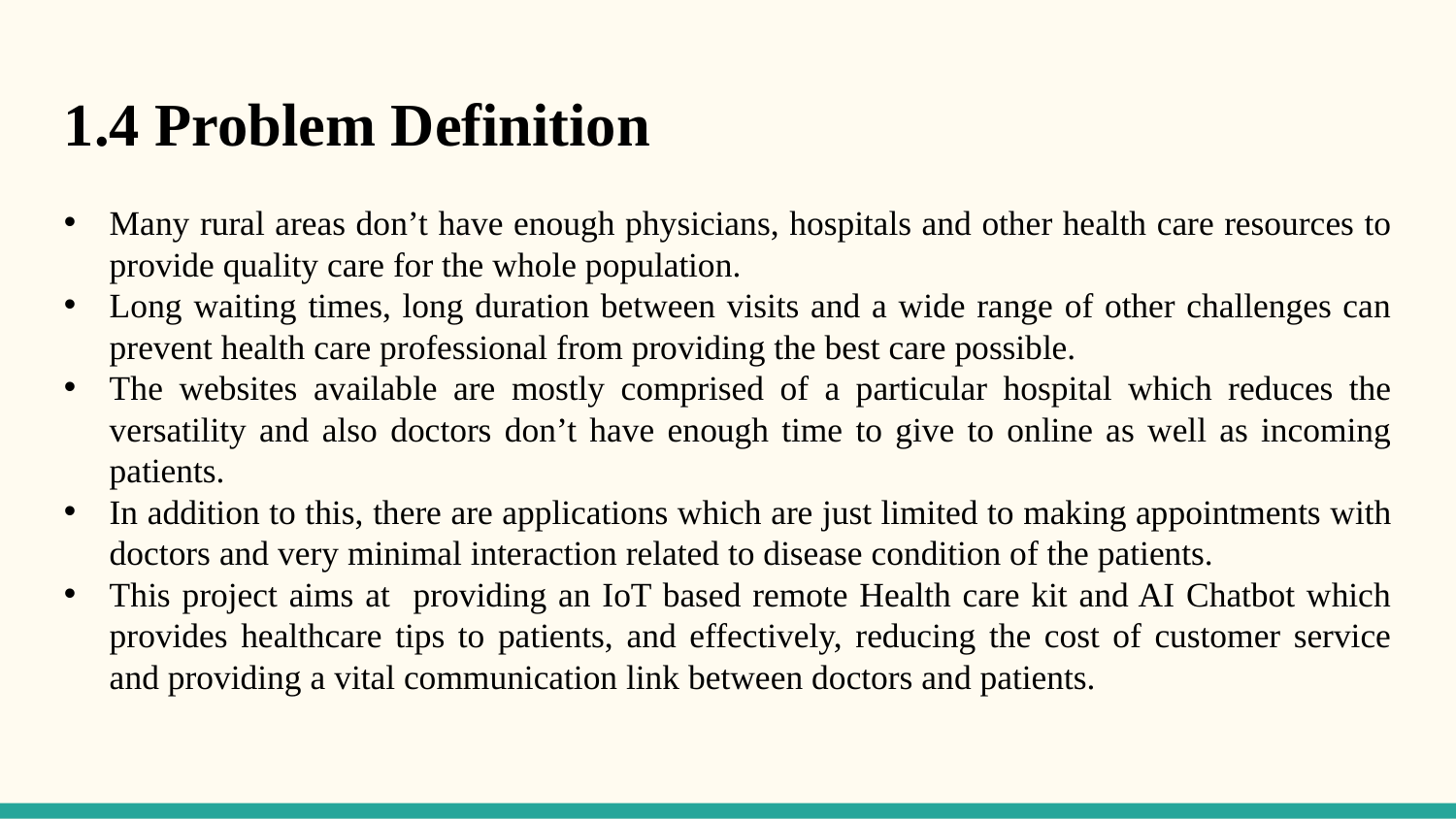

1.4 Problem Definition
Many rural areas don’t have enough physicians, hospitals and other health care resources to provide quality care for the whole population.
Long waiting times, long duration between visits and a wide range of other challenges can prevent health care professional from providing the best care possible.
The websites available are mostly comprised of a particular hospital which reduces the versatility and also doctors don’t have enough time to give to online as well as incoming patients.
In addition to this, there are applications which are just limited to making appointments with doctors and very minimal interaction related to disease condition of the patients.
This project aims at  providing an IoT based remote Health care kit and AI Chatbot which provides healthcare tips to patients, and effectively, reducing the cost of customer service and providing a vital communication link between doctors and patients.